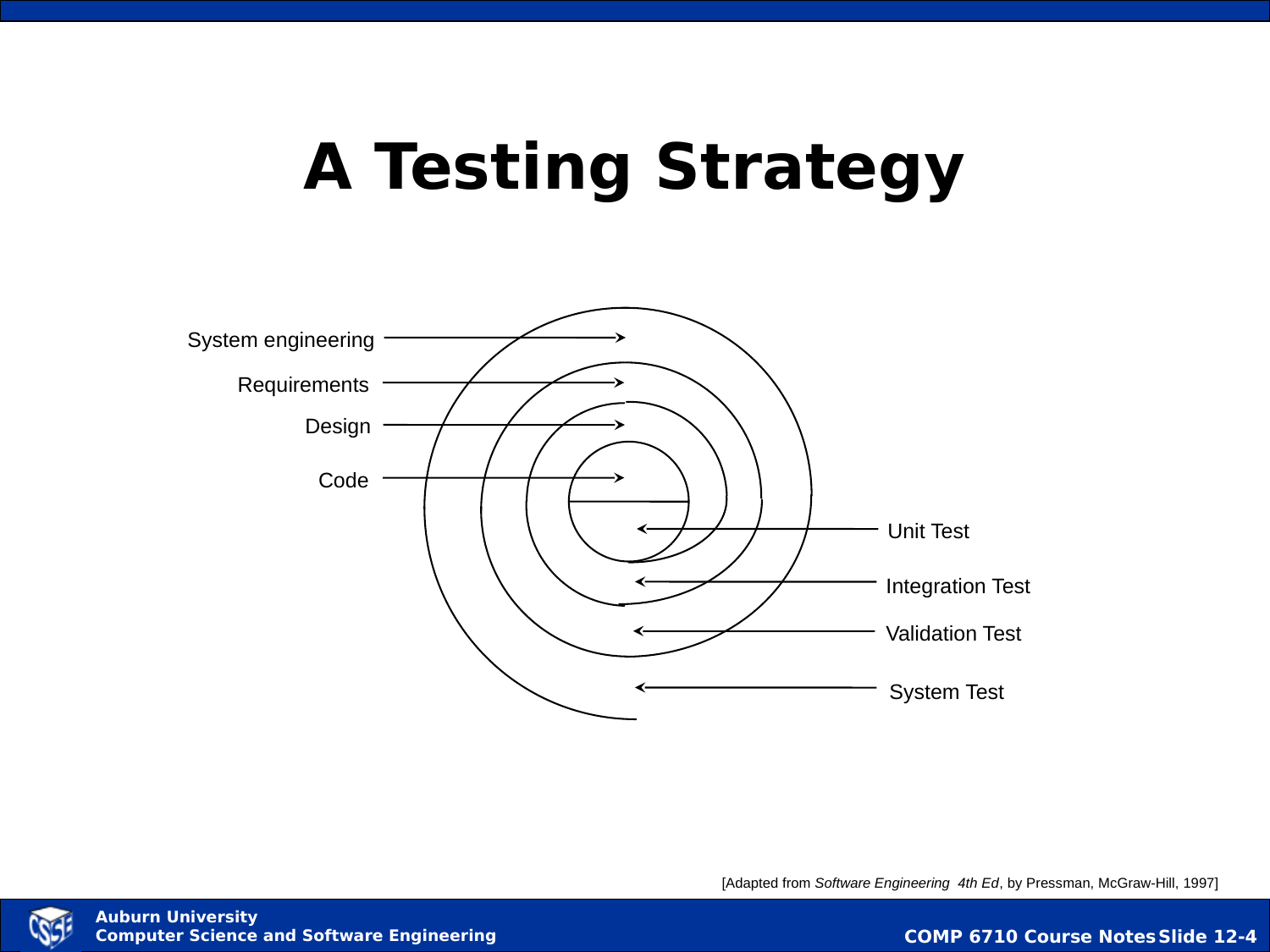

# A Testing Strategy

System engineering

Requirements

Design

Code

Unit Test

Integration Test

Validation Test

System Test

[Adapted from Software Engineering  4th Ed, by Pressman, McGraw-Hill, 1997]